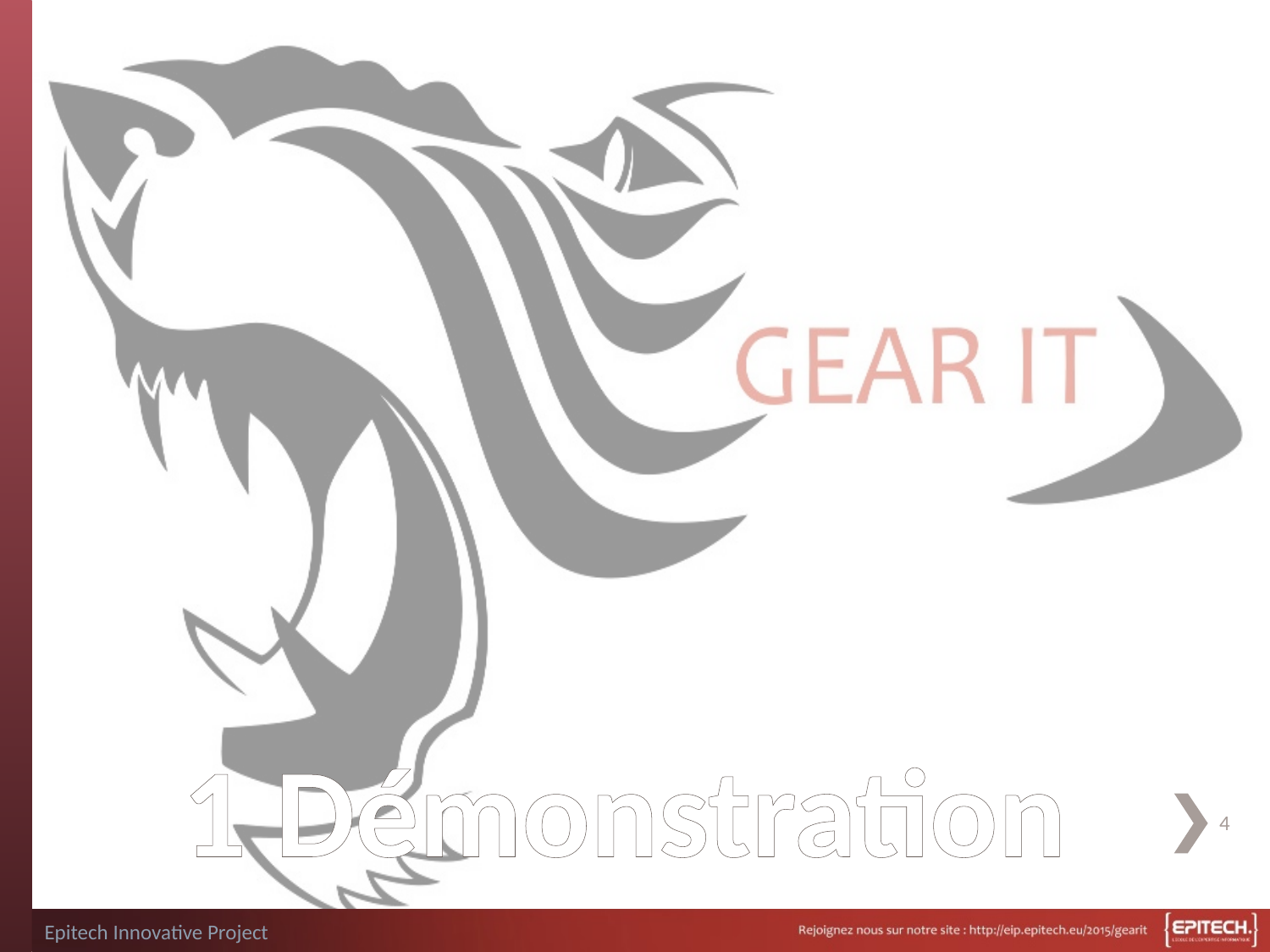

# 1 Démonstration
4
Epitech Innovative Project